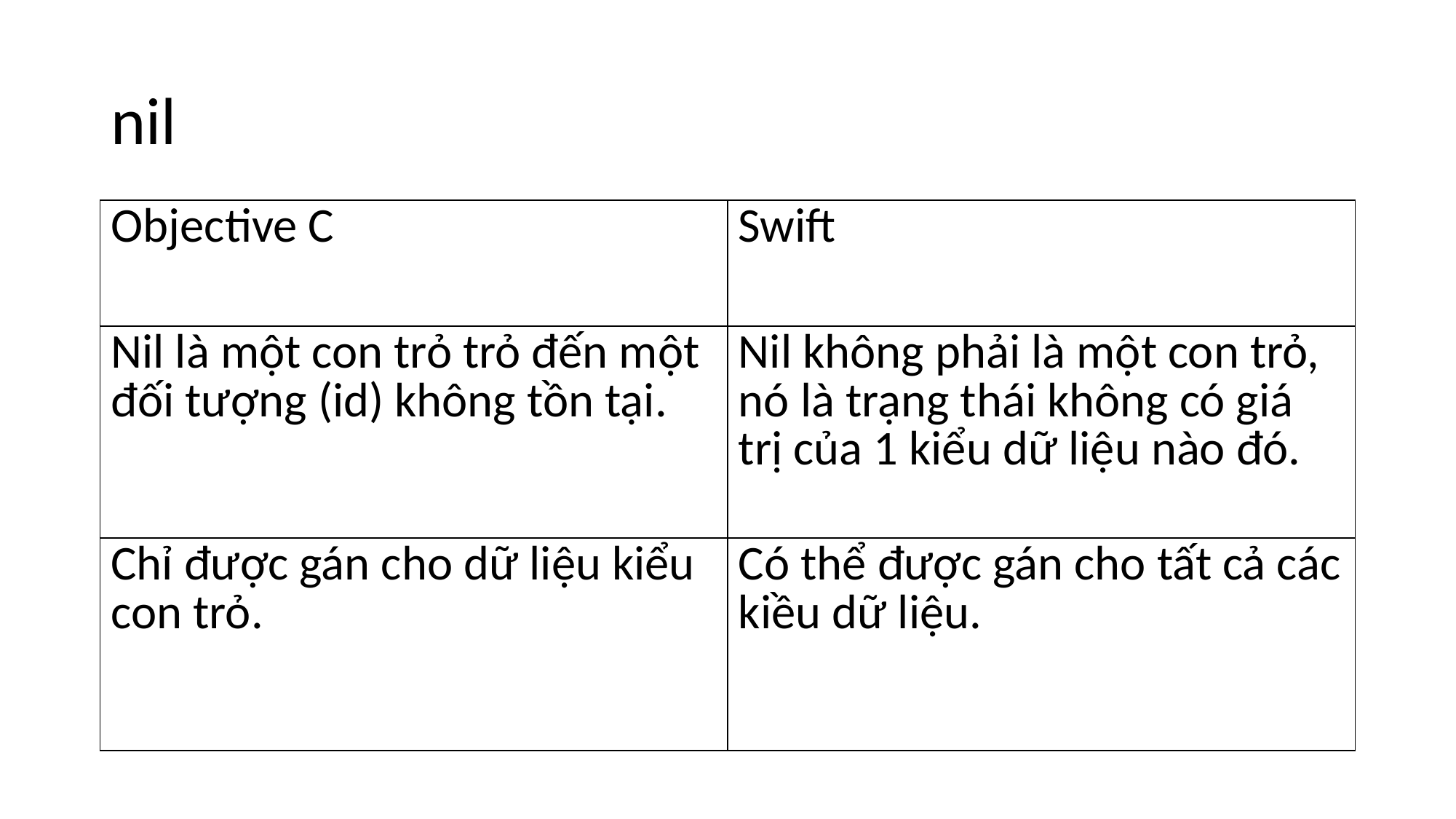

# nil
| Objective C | Swift |
| --- | --- |
| Nil là một con trỏ trỏ đến một đối tượng (id) không tồn tại. | Nil không phải là một con trỏ, nó là trạng thái không có giá trị của 1 kiểu dữ liệu nào đó. |
| Chỉ được gán cho dữ liệu kiểu con trỏ. | Có thể được gán cho tất cả các kiều dữ liệu. |